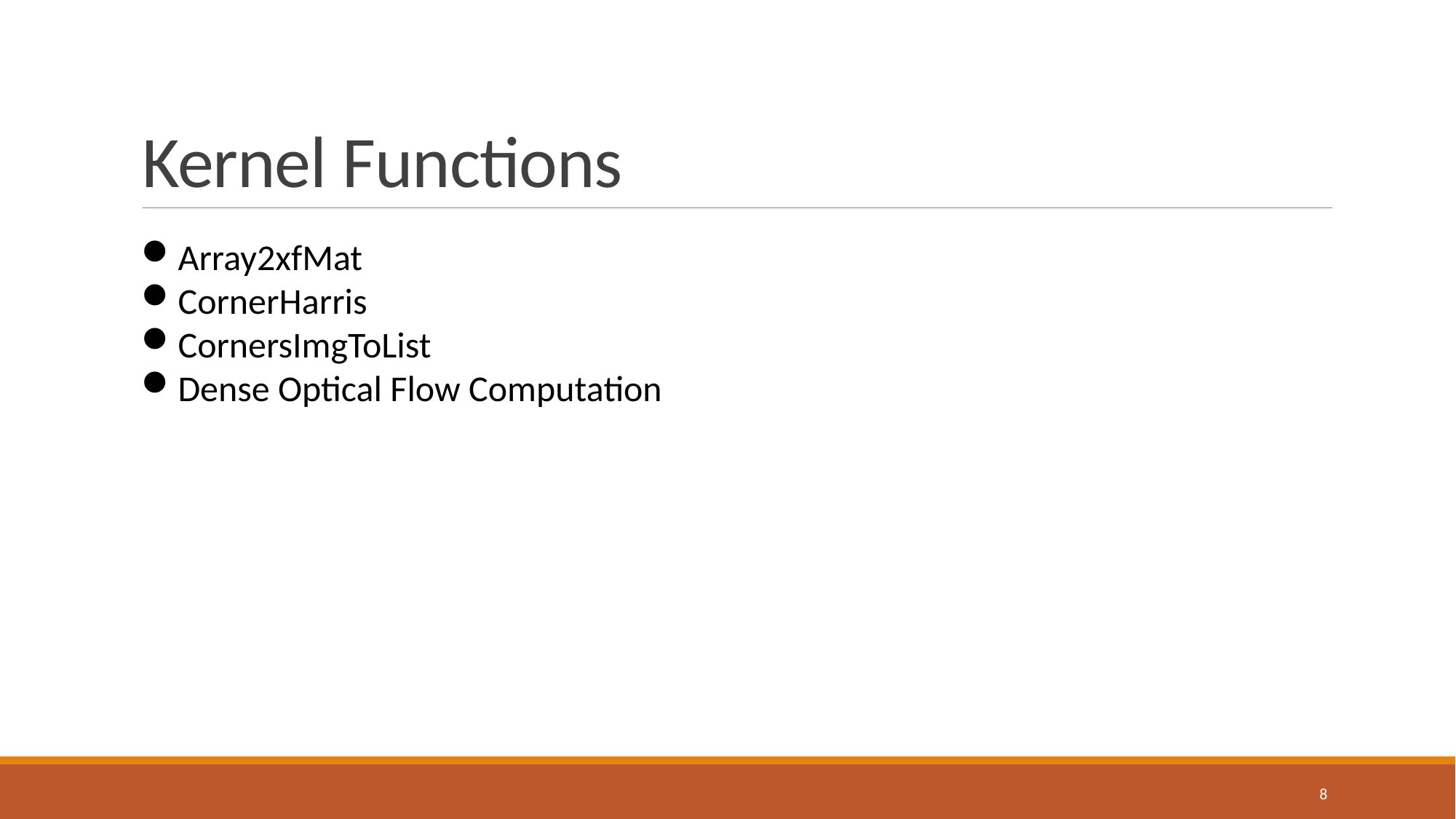

# Kernel Functions
Array2xfMat
CornerHarris
CornersImgToList
Dense Optical Flow Computation

8